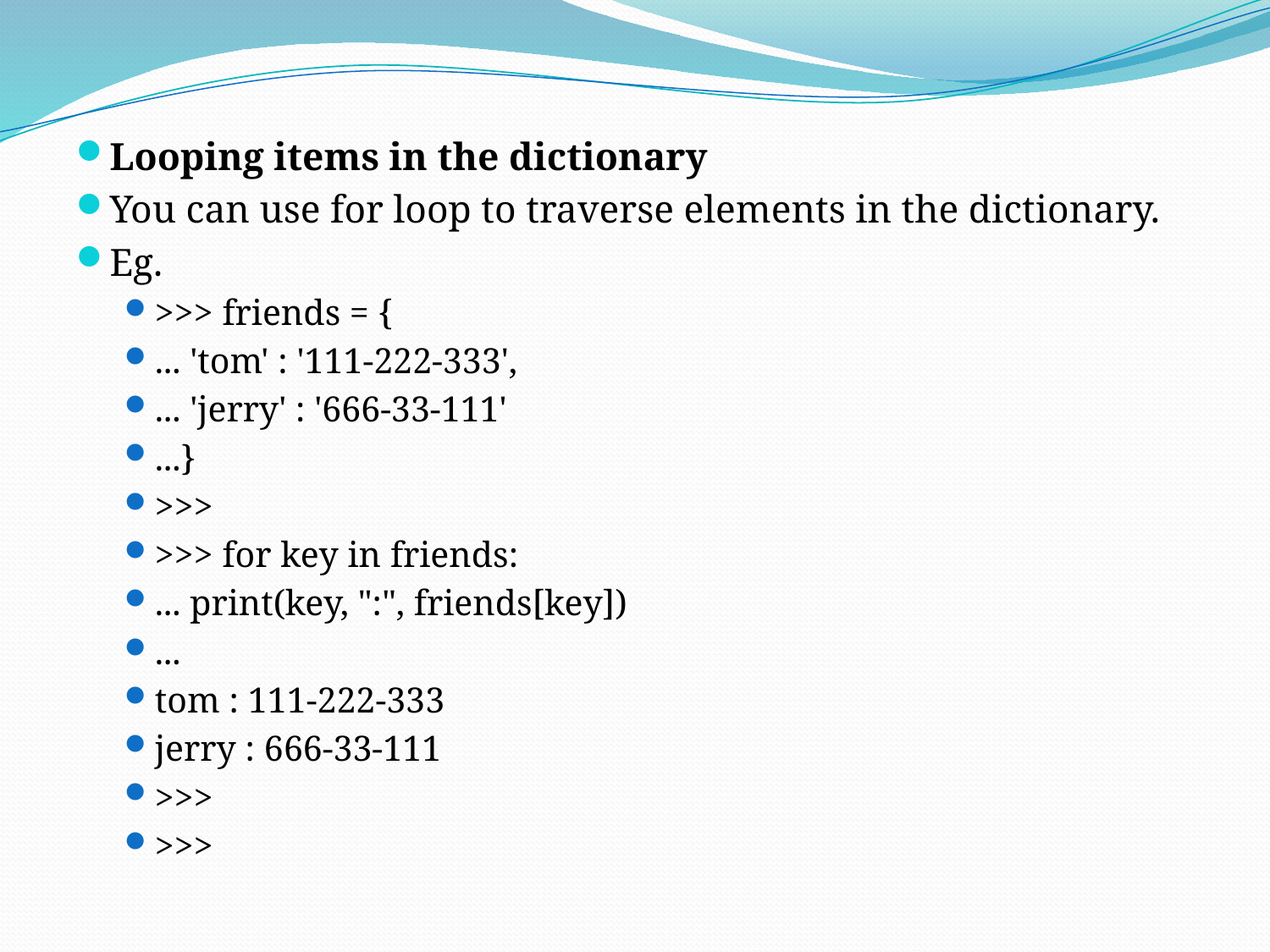

Looping items in the dictionary
You can use for loop to traverse elements in the dictionary.
Eg.
>>> friends = {
... 'tom' : '111-222-333',
... 'jerry' : '666-33-111'
...}
>>>
>>> for key in friends:
... print(key, ":", friends[key])
...
tom : 111-222-333
jerry : 666-33-111
>>>
>>>